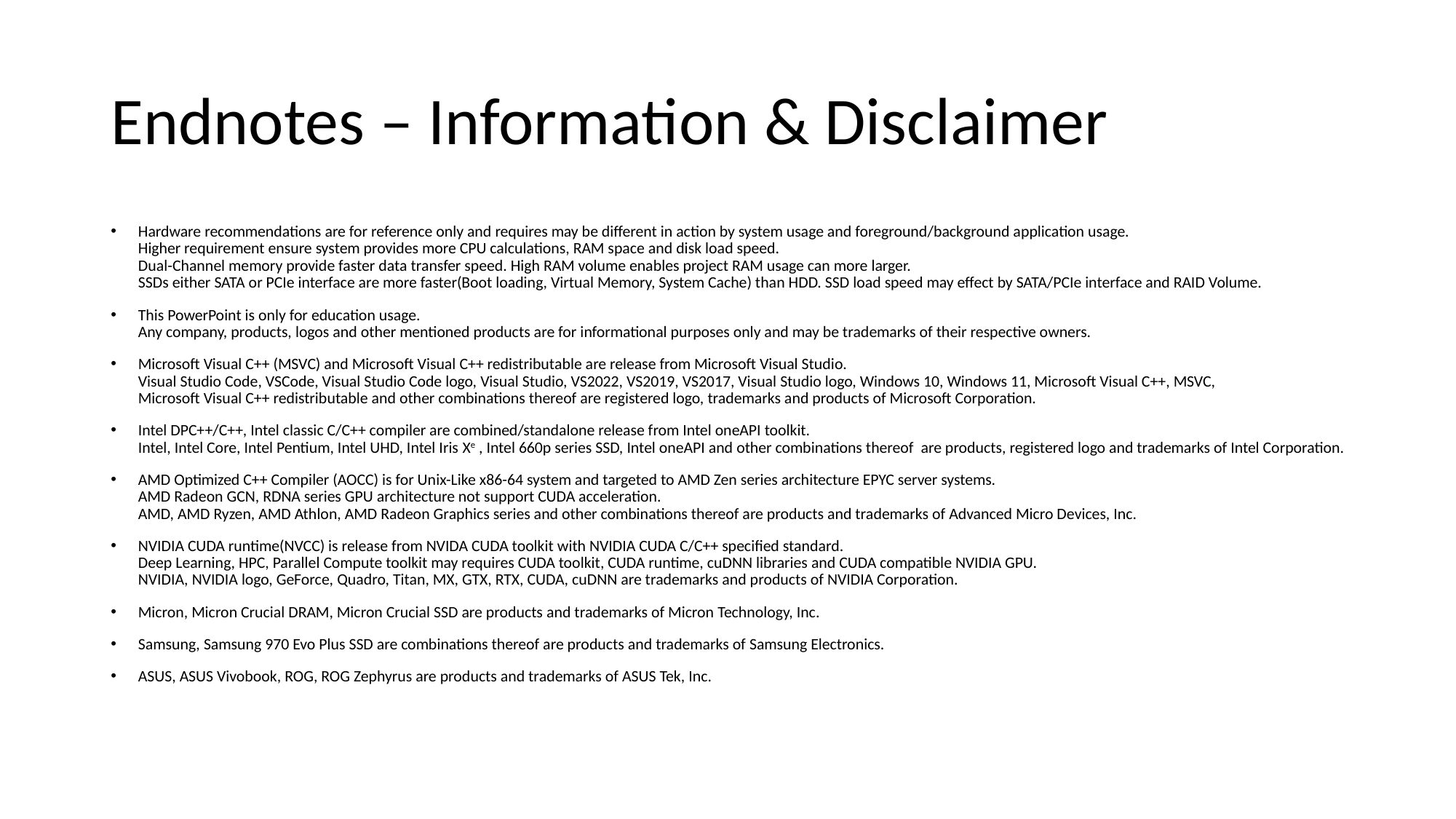

# Endnotes – Information & Disclaimer
Hardware recommendations are for reference only and requires may be different in action by system usage and foreground/background application usage.
Higher requirement ensure system provides more CPU calculations, RAM space and disk load speed.
Dual-Channel memory provide faster data transfer speed. High RAM volume enables project RAM usage can more larger.
SSDs either SATA or PCIe interface are more faster(Boot loading, Virtual Memory, System Cache) than HDD. SSD load speed may effect by SATA/PCIe interface and RAID Volume.
This PowerPoint is only for education usage.
Any company, products, logos and other mentioned products are for informational purposes only and may be trademarks of their respective owners.
Microsoft Visual C++ (MSVC) and Microsoft Visual C++ redistributable are release from Microsoft Visual Studio.
Visual Studio Code, VSCode, Visual Studio Code logo, Visual Studio, VS2022, VS2019, VS2017, Visual Studio logo, Windows 10, Windows 11, Microsoft Visual C++, MSVC,
Microsoft Visual C++ redistributable and other combinations thereof are registered logo, trademarks and products of Microsoft Corporation.
Intel DPC++/C++, Intel classic C/C++ compiler are combined/standalone release from Intel oneAPI toolkit.
Intel, Intel Core, Intel Pentium, Intel UHD, Intel Iris Xe , Intel 660p series SSD, Intel oneAPI and other combinations thereof  are products, registered logo and trademarks of Intel Corporation.
AMD Optimized C++ Compiler (AOCC) is for Unix-Like x86-64 system and targeted to AMD Zen series architecture EPYC server systems.
AMD Radeon GCN, RDNA series GPU architecture not support CUDA acceleration.
AMD, AMD Ryzen, AMD Athlon, AMD Radeon Graphics series and other combinations thereof are products and trademarks of Advanced Micro Devices, Inc.
NVIDIA CUDA runtime(NVCC) is release from NVIDA CUDA toolkit with NVIDIA CUDA C/C++ specified standard.
Deep Learning, HPC, Parallel Compute toolkit may requires CUDA toolkit, CUDA runtime, cuDNN libraries and CUDA compatible NVIDIA GPU.
NVIDIA, NVIDIA logo, GeForce, Quadro, Titan, MX, GTX, RTX, CUDA, cuDNN are trademarks and products of NVIDIA Corporation.
Micron, Micron Crucial DRAM, Micron Crucial SSD are products and trademarks of Micron Technology, Inc.
Samsung, Samsung 970 Evo Plus SSD are combinations thereof are products and trademarks of Samsung Electronics.
ASUS, ASUS Vivobook, ROG, ROG Zephyrus are products and trademarks of ASUS Tek, Inc.